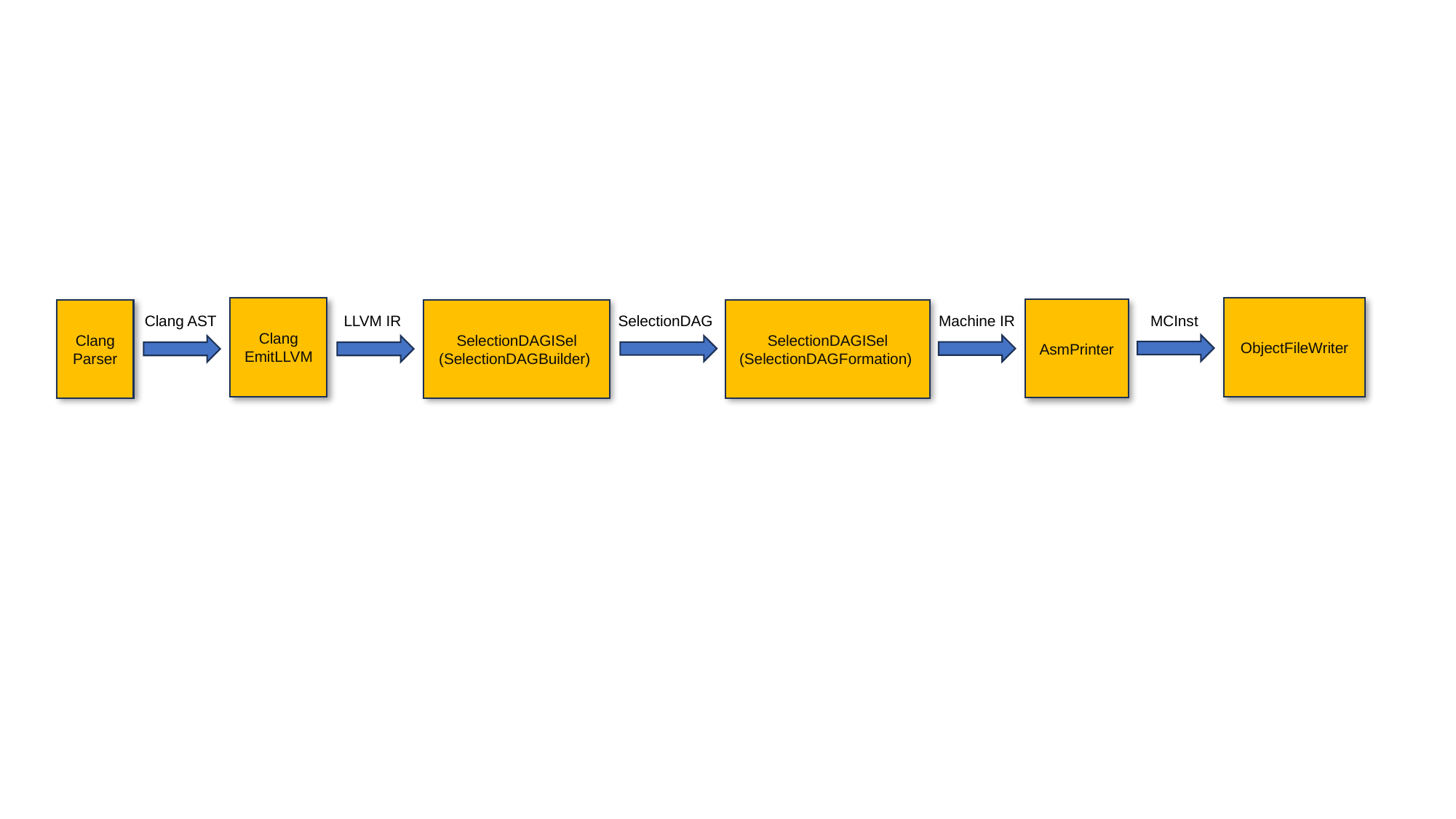

Clang
EmitLLVM
ObjectFileWriter
AsmPrinter
Clang
Parser
SelectionDAGISel
(SelectionDAGBuilder)
SelectionDAGISel
(SelectionDAGFormation)
MCInst
Clang AST
LLVM IR
SelectionDAG
Machine IR